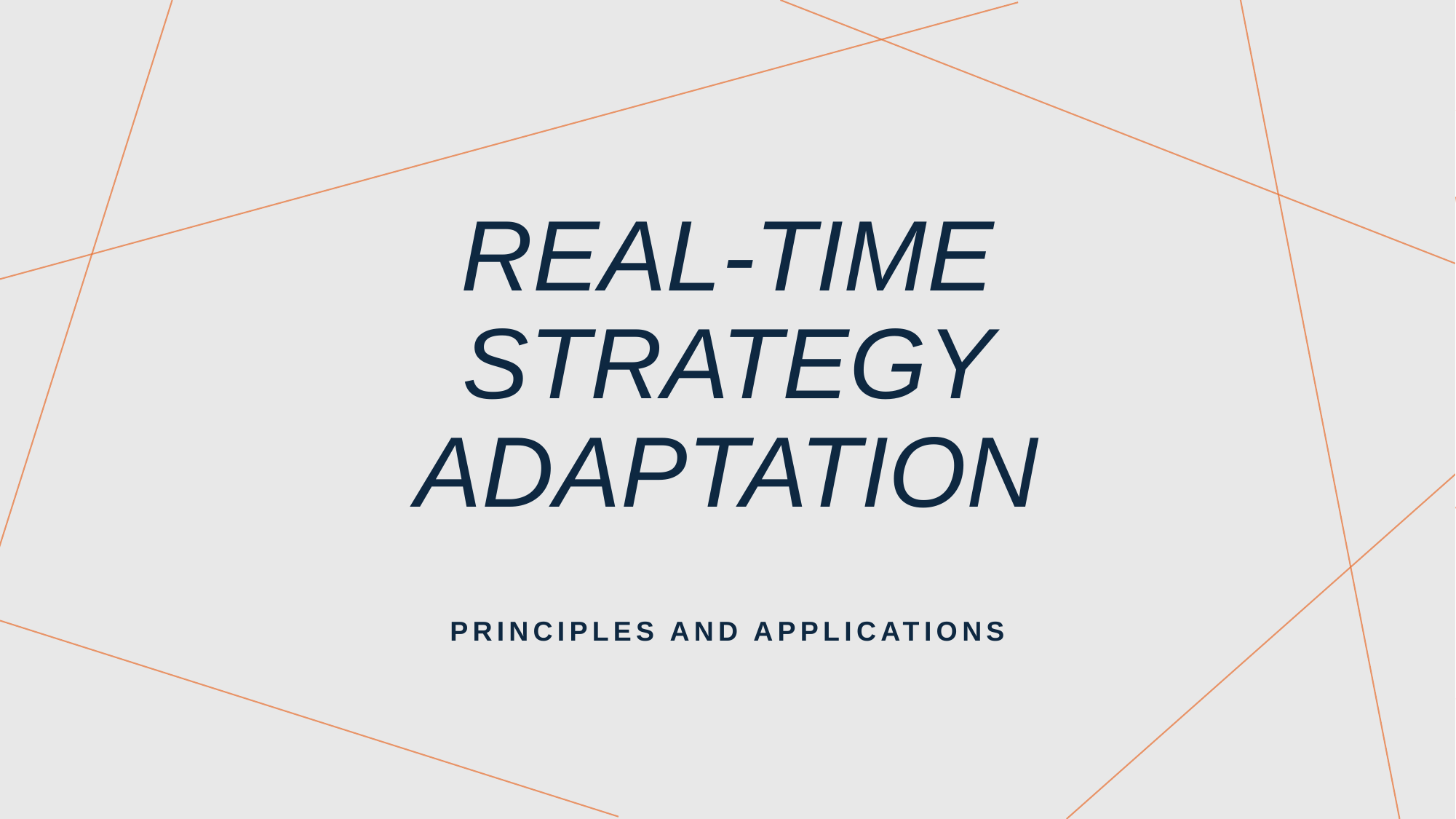

# Real-Time Strategy Adaptation
Principles and Applications